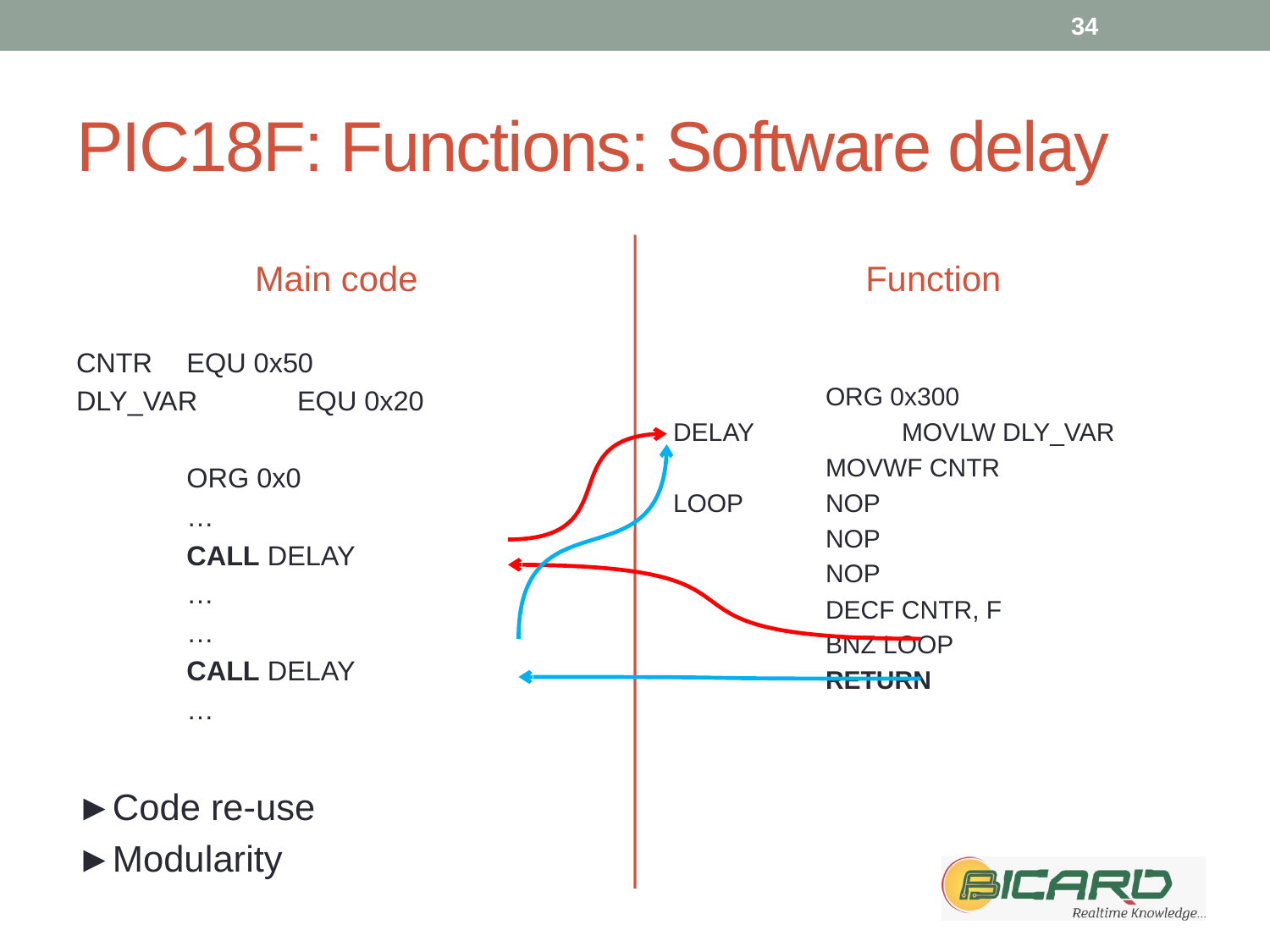

34
# PIC18F: Functions: Software delay
Main code
Function
CNTR		EQU 0x50
DLY_VAR	EQU 0x20

		ORG 0x0
		…
		CALL DELAY
		…
		…
		CALL DELAY
		…

►Code re-use
►Modularity

		ORG 0x300
DELAY		MOVLW DLY_VAR
		MOVWF CNTR
LOOP		NOP
		NOP
		NOP
		DECF CNTR, F
		BNZ LOOP
		RETURN